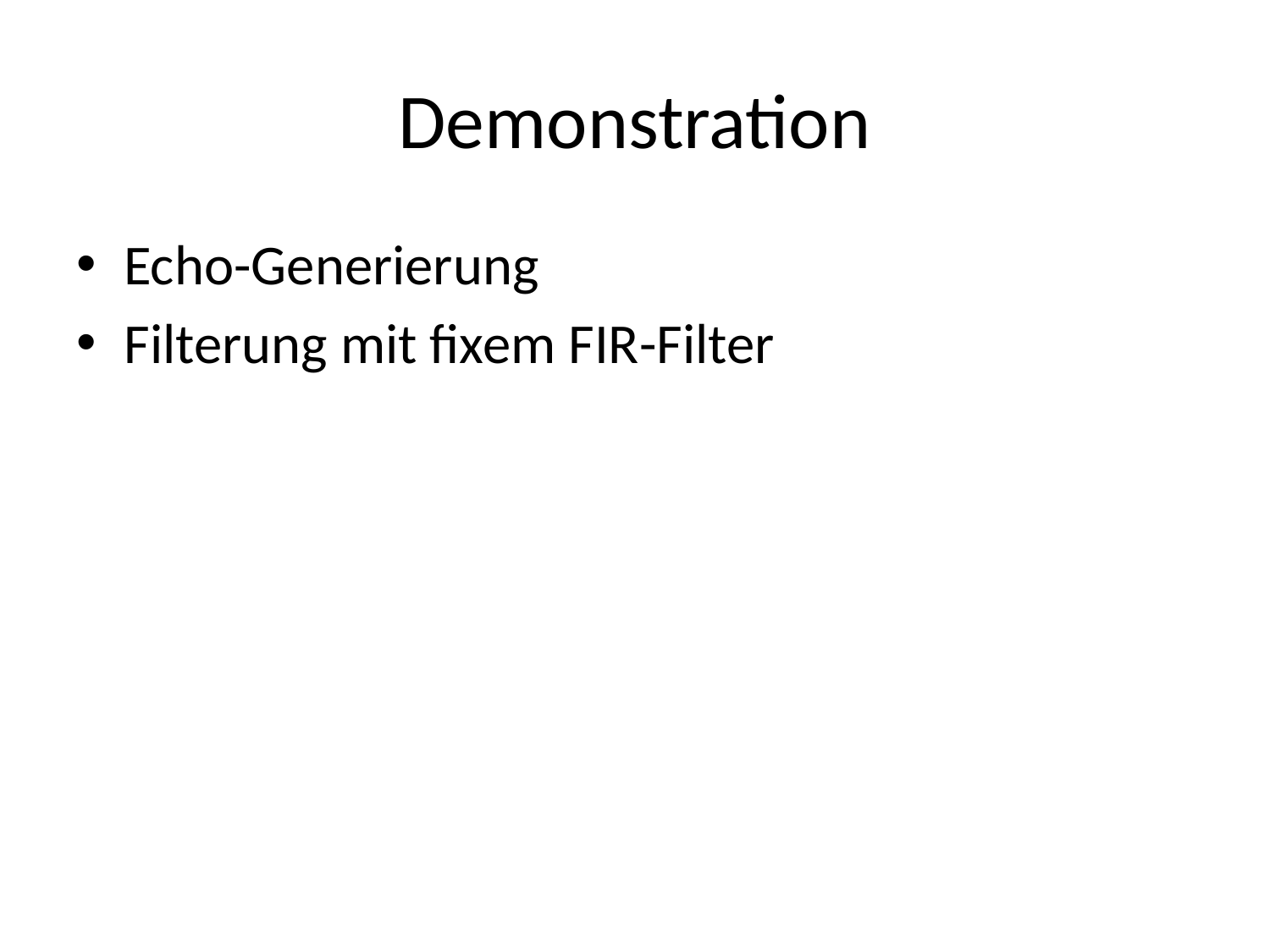

# Demonstration
Echo-Generierung
Filterung mit fixem FIR-Filter